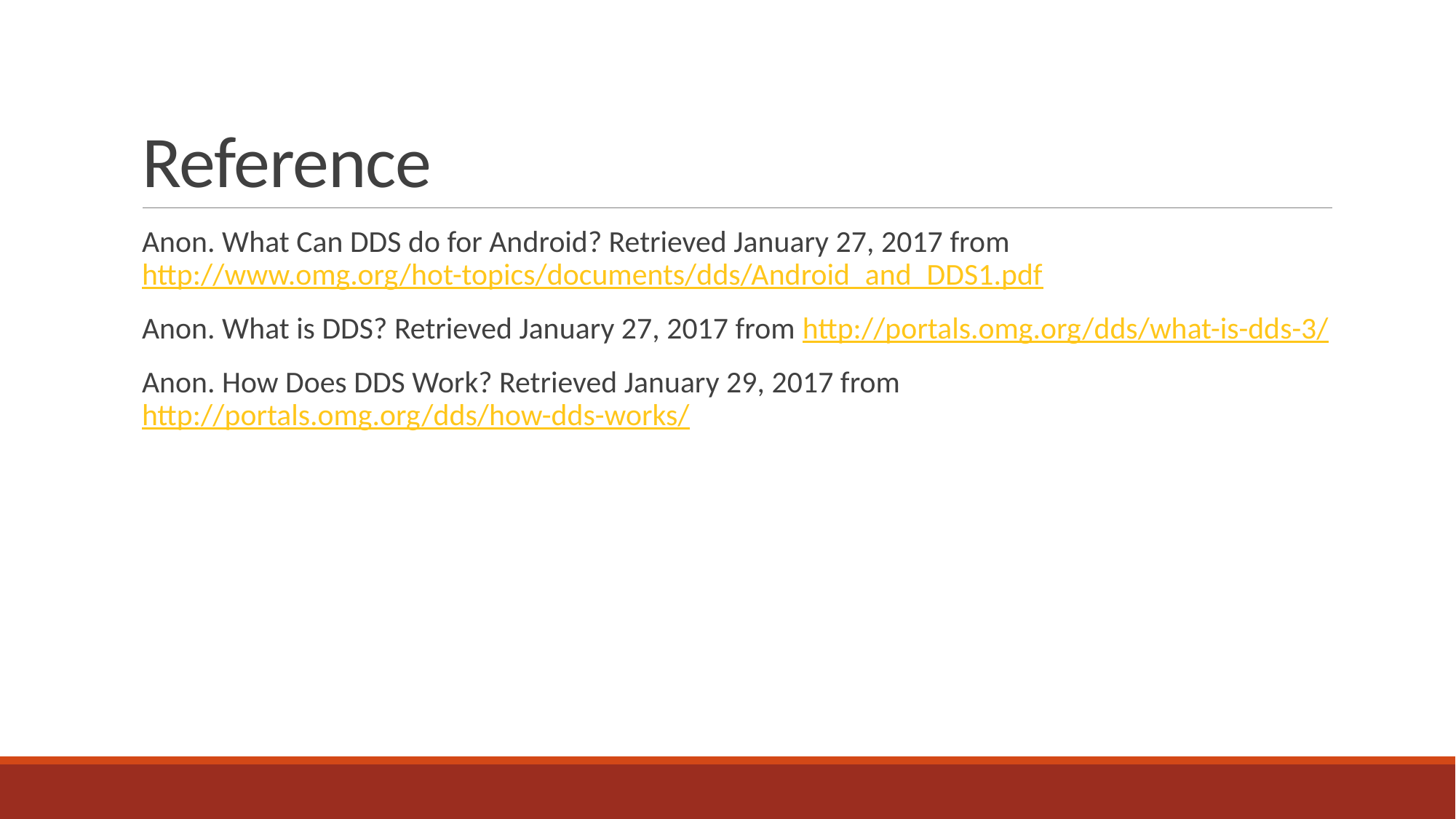

# Reference
Anon. What Can DDS do for Android? Retrieved January 27, 2017 from http://www.omg.org/hot-topics/documents/dds/Android_and_DDS1.pdf
Anon. What is DDS? Retrieved January 27, 2017 from http://portals.omg.org/dds/what-is-dds-3/
Anon. How Does DDS Work? Retrieved January 29, 2017 from http://portals.omg.org/dds/how-dds-works/